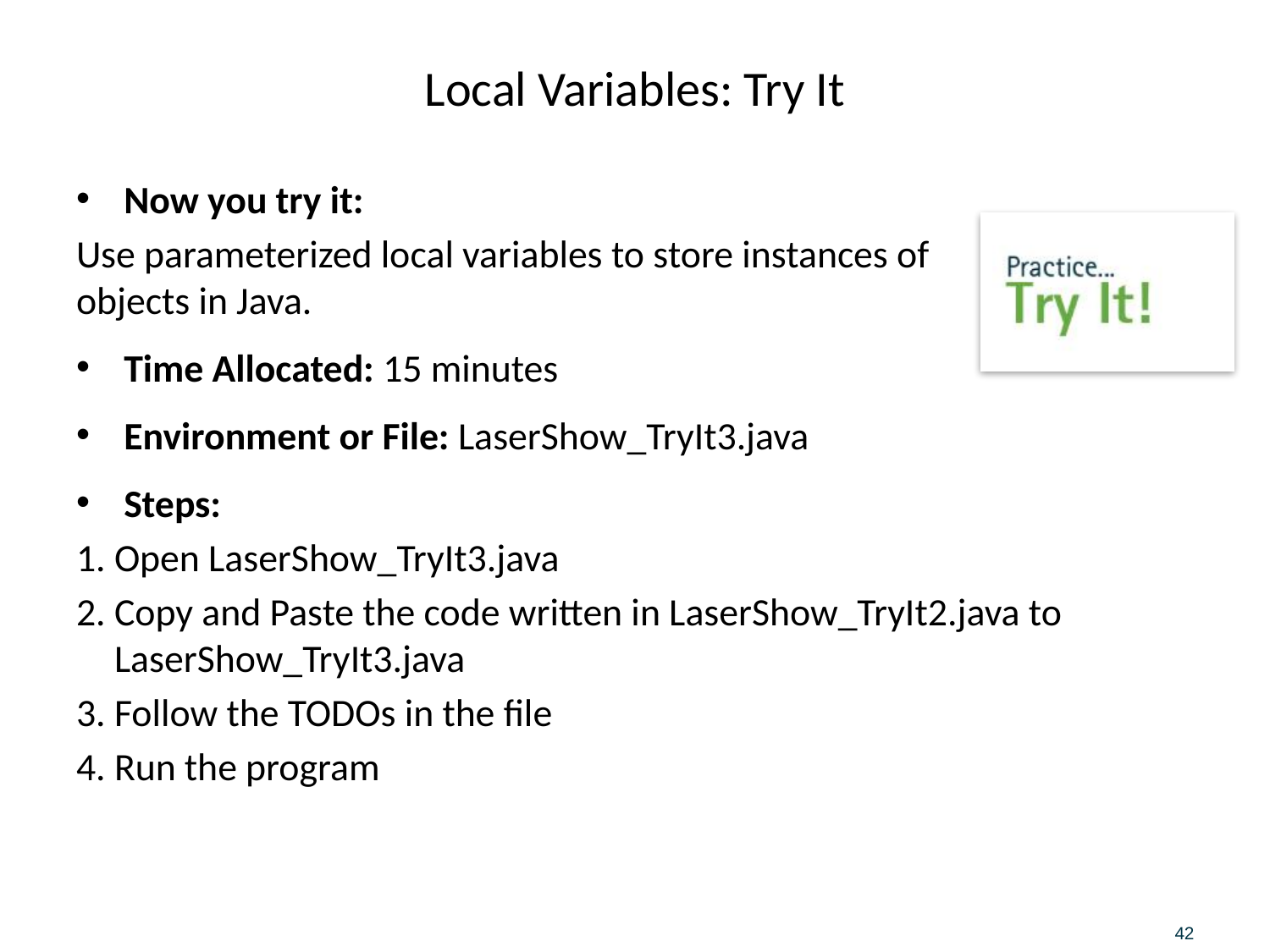

# Local Variables: Try It
Now you try it:
Use parameterized local variables to store instances of
objects in Java.
Time Allocated: 15 minutes
Environment or File: LaserShow_TryIt3.java
Steps:
Open LaserShow_TryIt3.java
Copy and Paste the code written in LaserShow_TryIt2.java to LaserShow_TryIt3.java
Follow the TODOs in the file
Run the program
42